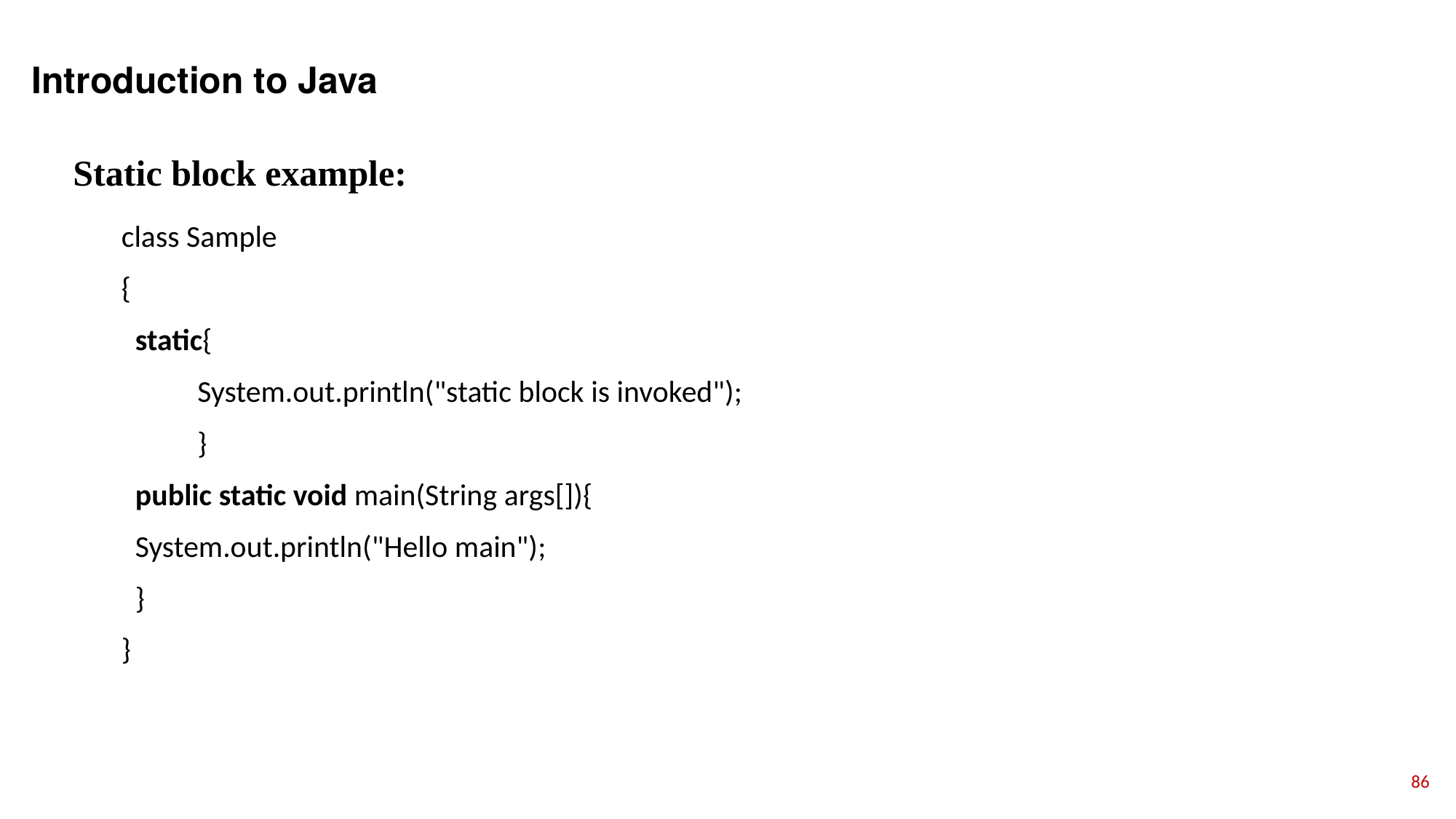

Introduction to Java
Static block example:
class Sample
{
  static{
           System.out.println("static block is invoked");
           }
  public static void main(String args[]){
  System.out.println("Hello main");
  }
}
86